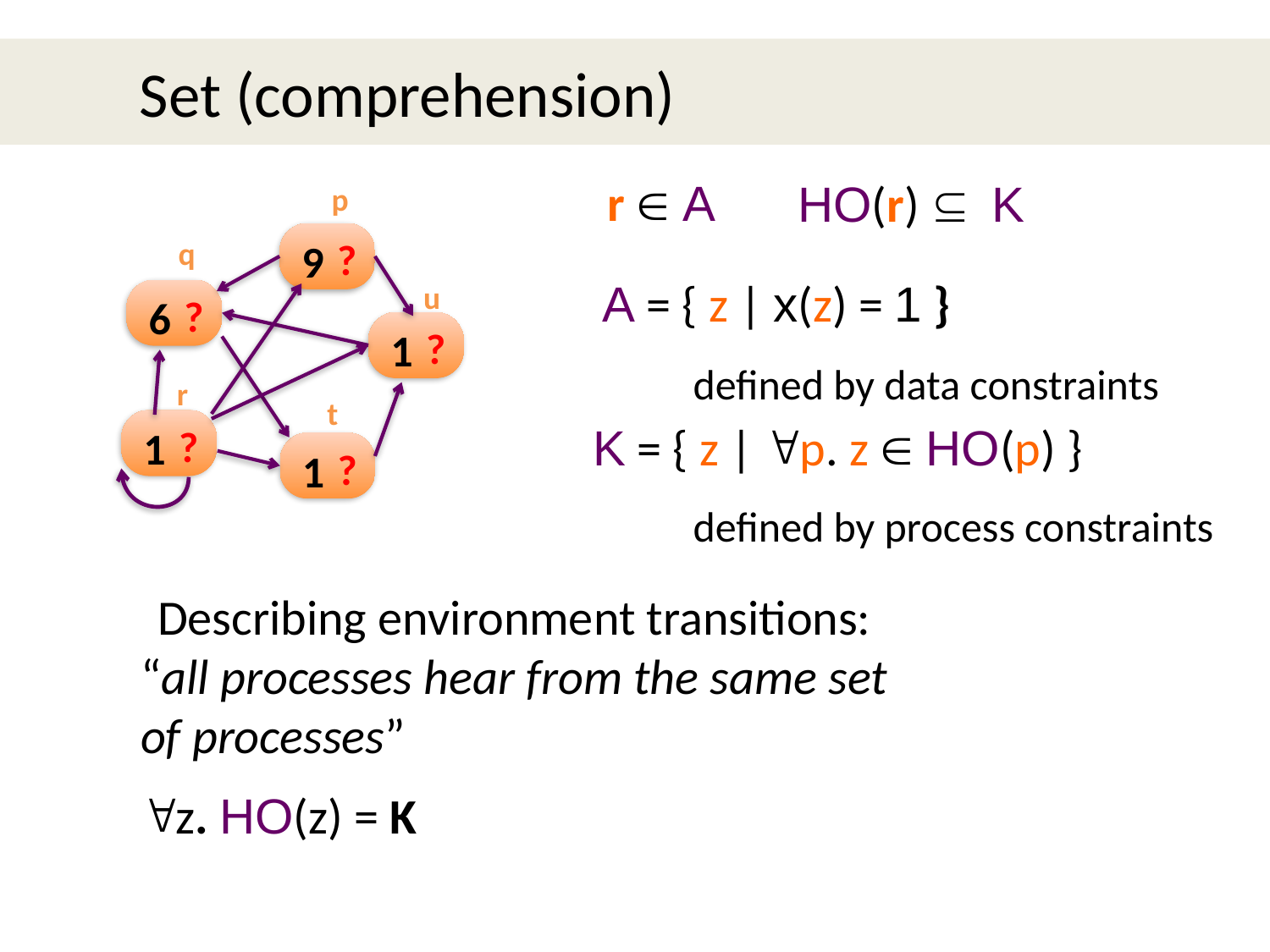

Set (comprehension)
r ∈ A
HO(r) ⊆  K
p
q
u
r
t

?
9

?
6

?
1

?
1

?
1

A = { z | x(z) = 1 }
defined by data constraints
K = { z | ∀p. z ∈ HO(p) }
defined by process constraints
Describing environment transitions:
“all processes hear from the same set
of processes”
∀z. HO(z) = K